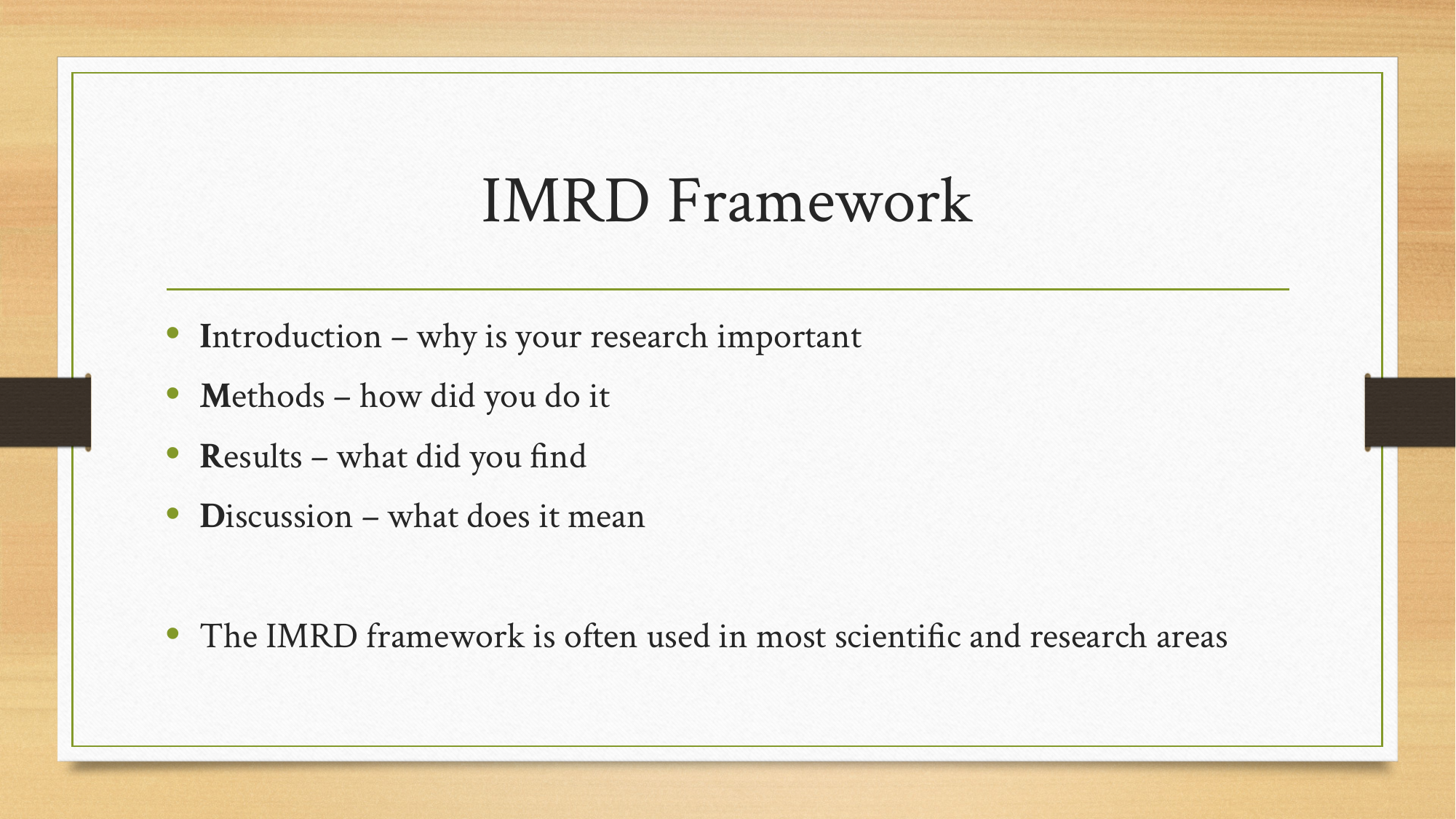

# IMRD Framework
Introduction – why is your research important
Methods – how did you do it
Results – what did you find
Discussion – what does it mean

The IMRD framework is often used in most scientific and research areas